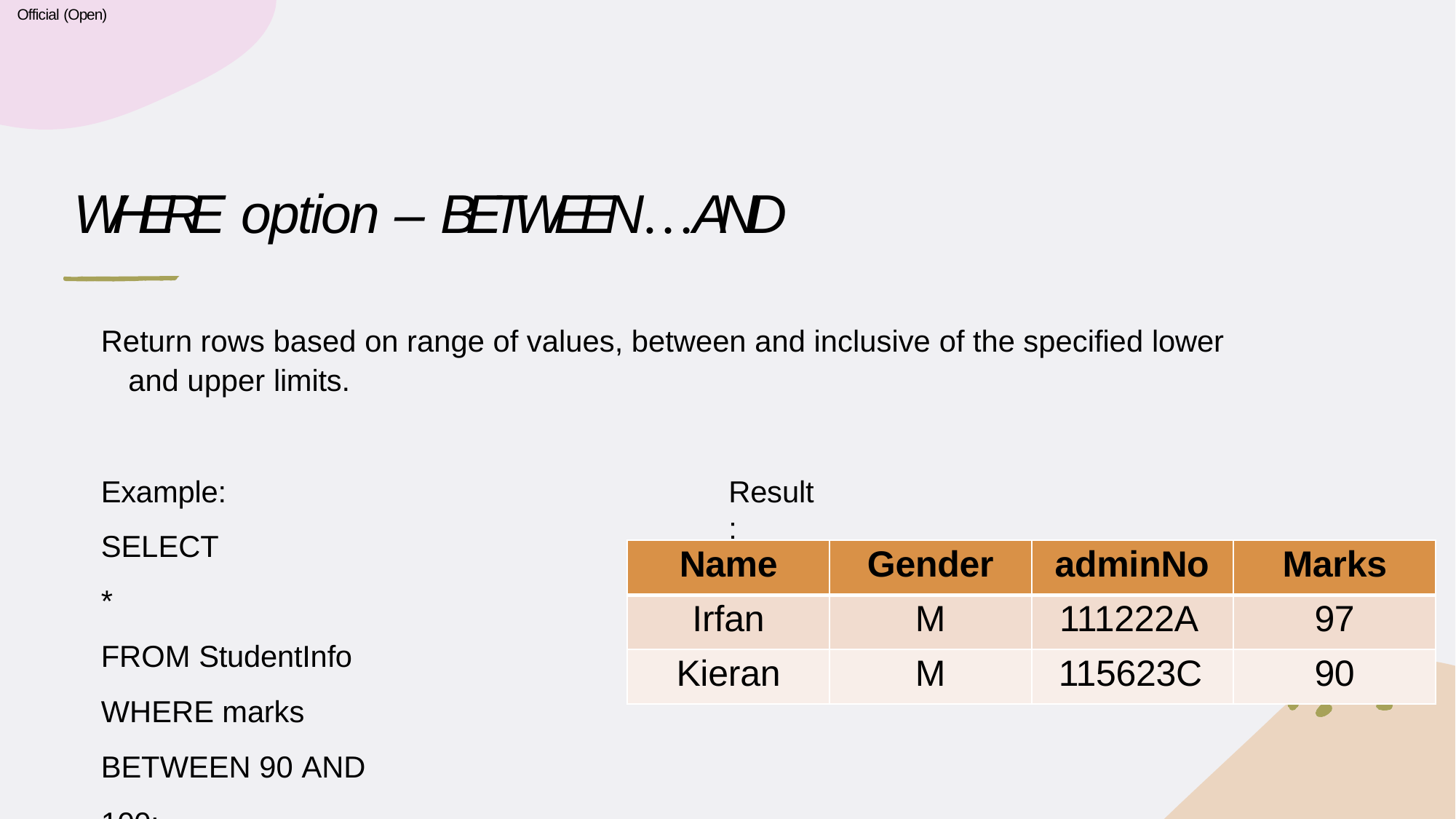

Official (Open)
# WHERE option – BETWEEN…AND

Return rows based on range of values, between and inclusive of the specified lower and upper limits.
Example: SELECT *
FROM StudentInfo WHERE marks BETWEEN 90 AND 100;
Result:
| Name | Gender | adminNo | Marks |
| --- | --- | --- | --- |
| Irfan | M | 111222A | 97 |
| Kieran | M | 115623C | 90 |